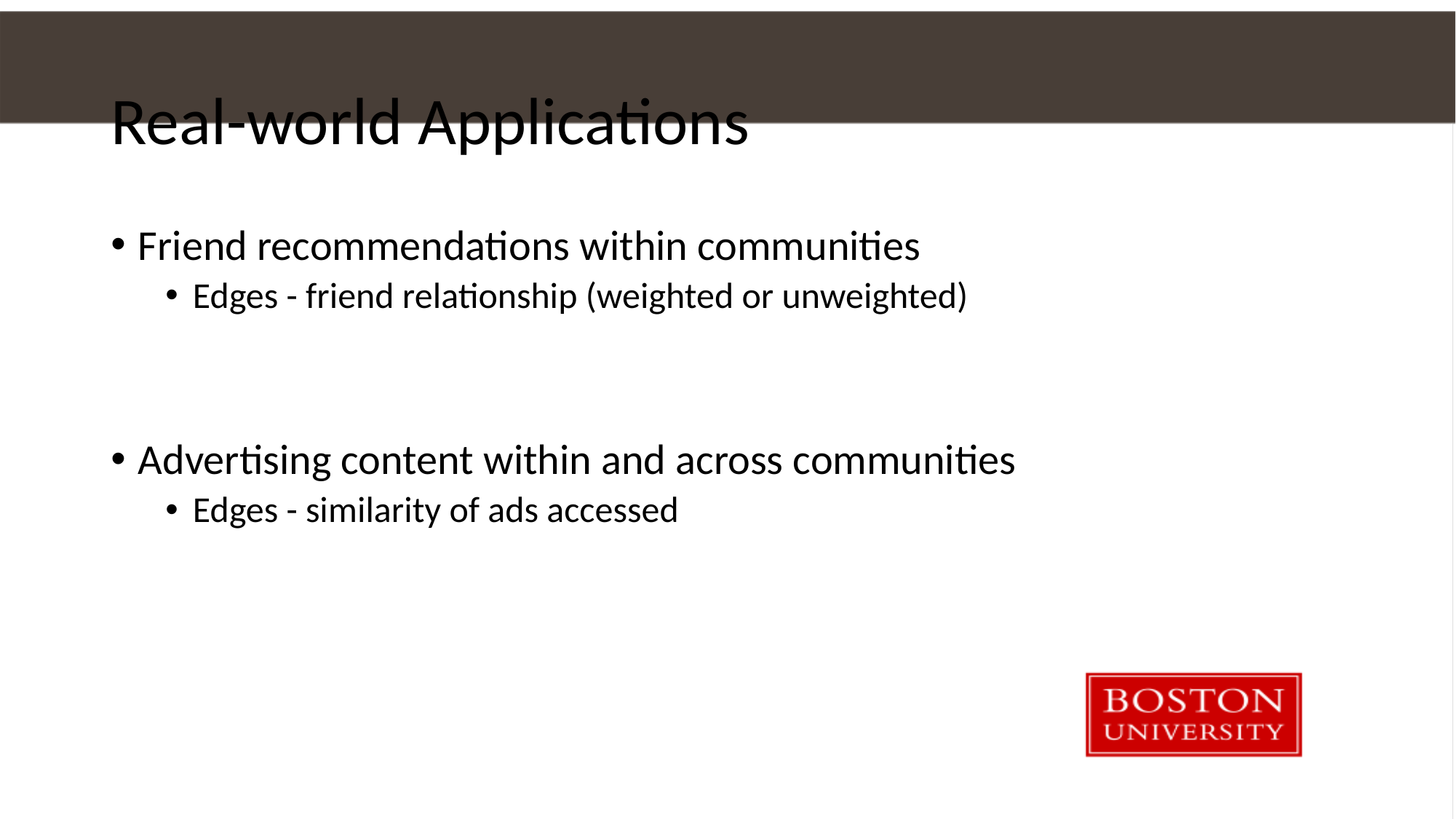

# Real-world Applications
Friend recommendations within communities
Edges - friend relationship (weighted or unweighted)

Advertising content within and across communities
Edges - similarity of ads accessed